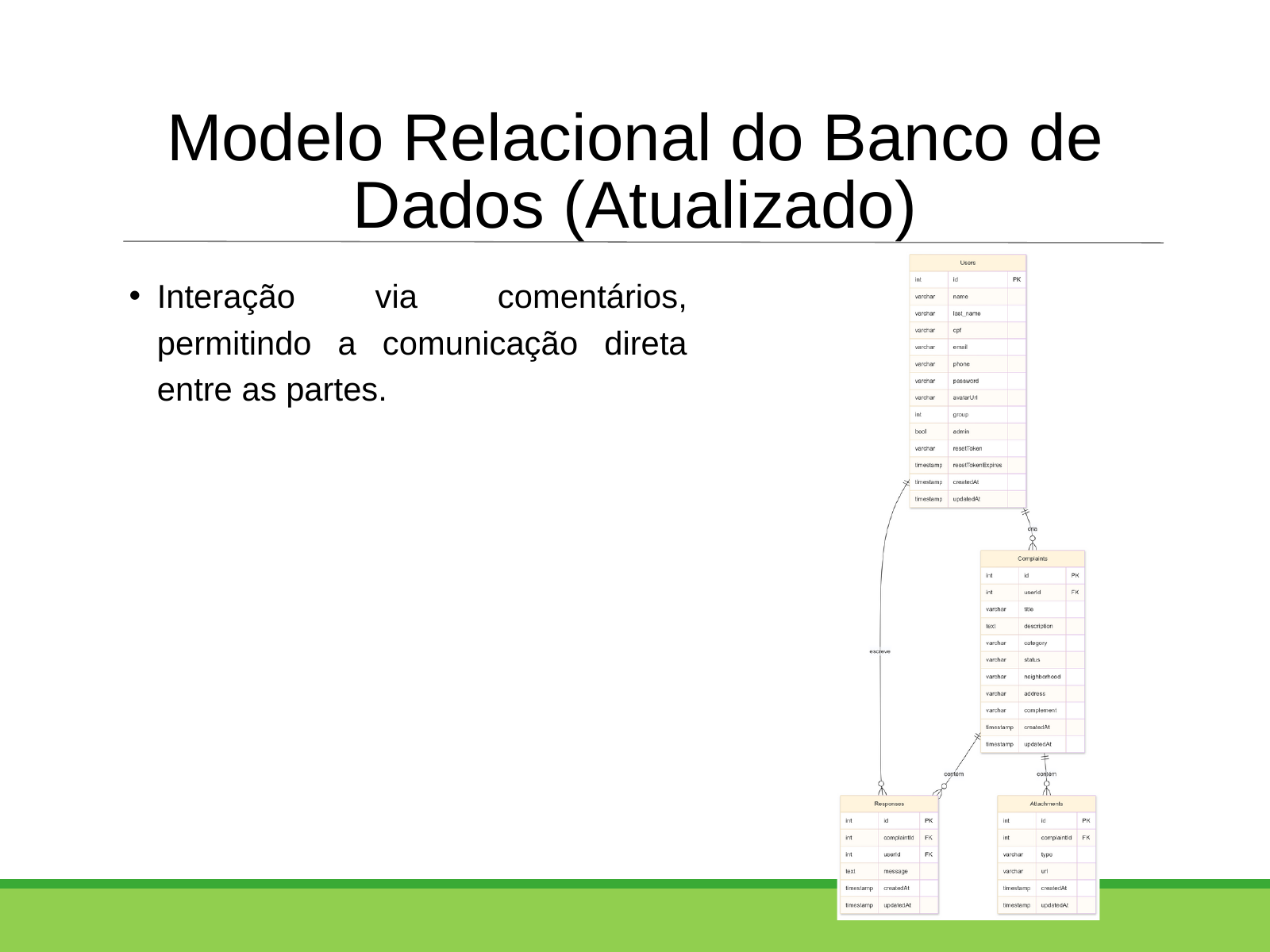

Modelo Relacional do Banco de Dados (Atualizado)

Interação via comentários, permitindo a comunicação direta entre as partes.